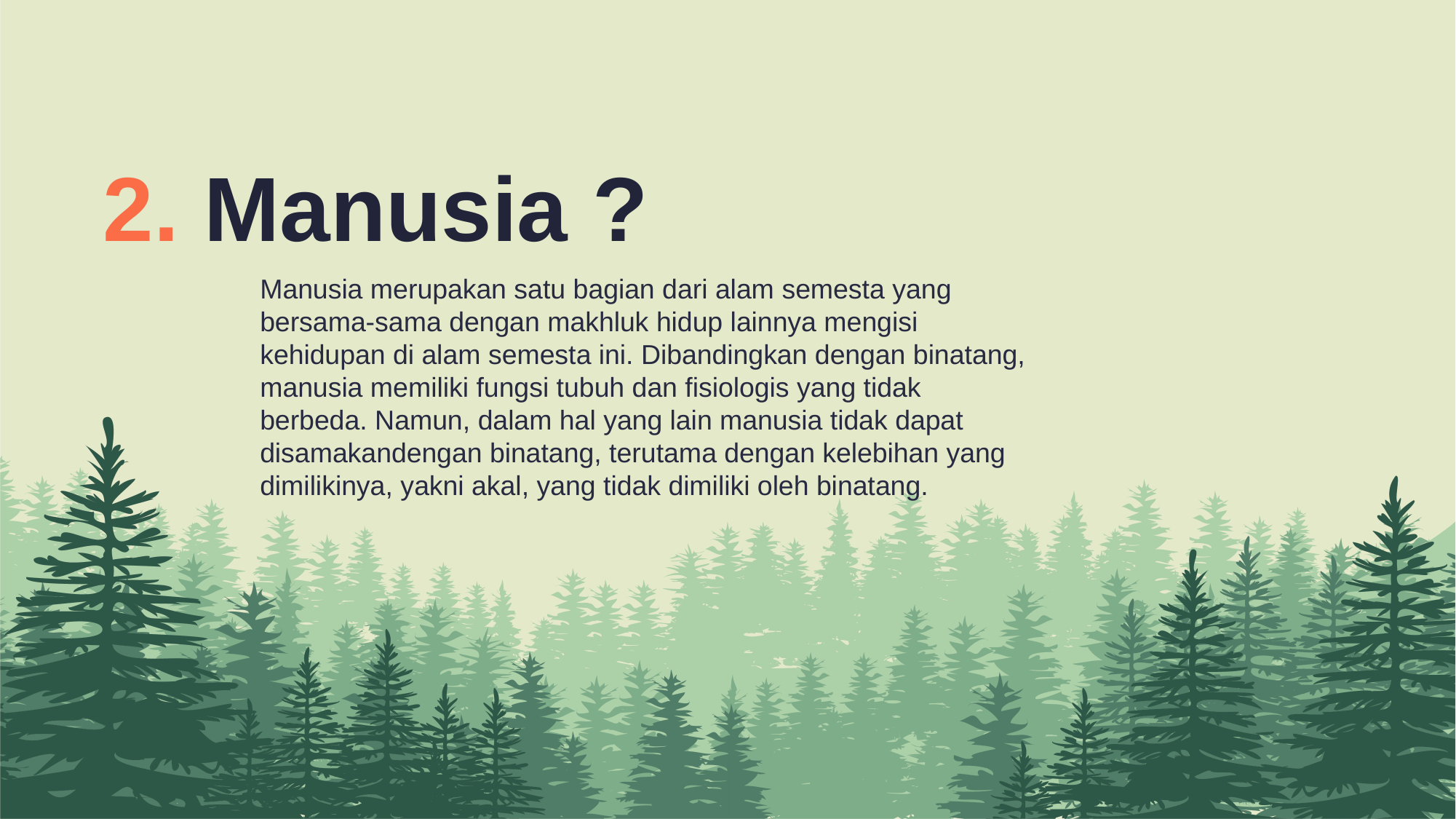

2. Manusia ?
Manusia merupakan satu bagian dari alam semesta yang bersama-sama dengan makhluk hidup lainnya mengisi kehidupan di alam semesta ini. Dibandingkan dengan binatang, manusia memiliki fungsi tubuh dan fisiologis yang tidak berbeda. Namun, dalam hal yang lain manusia tidak dapat disamakandengan binatang, terutama dengan kelebihan yang dimilikinya, yakni akal, yang tidak dimiliki oleh binatang.